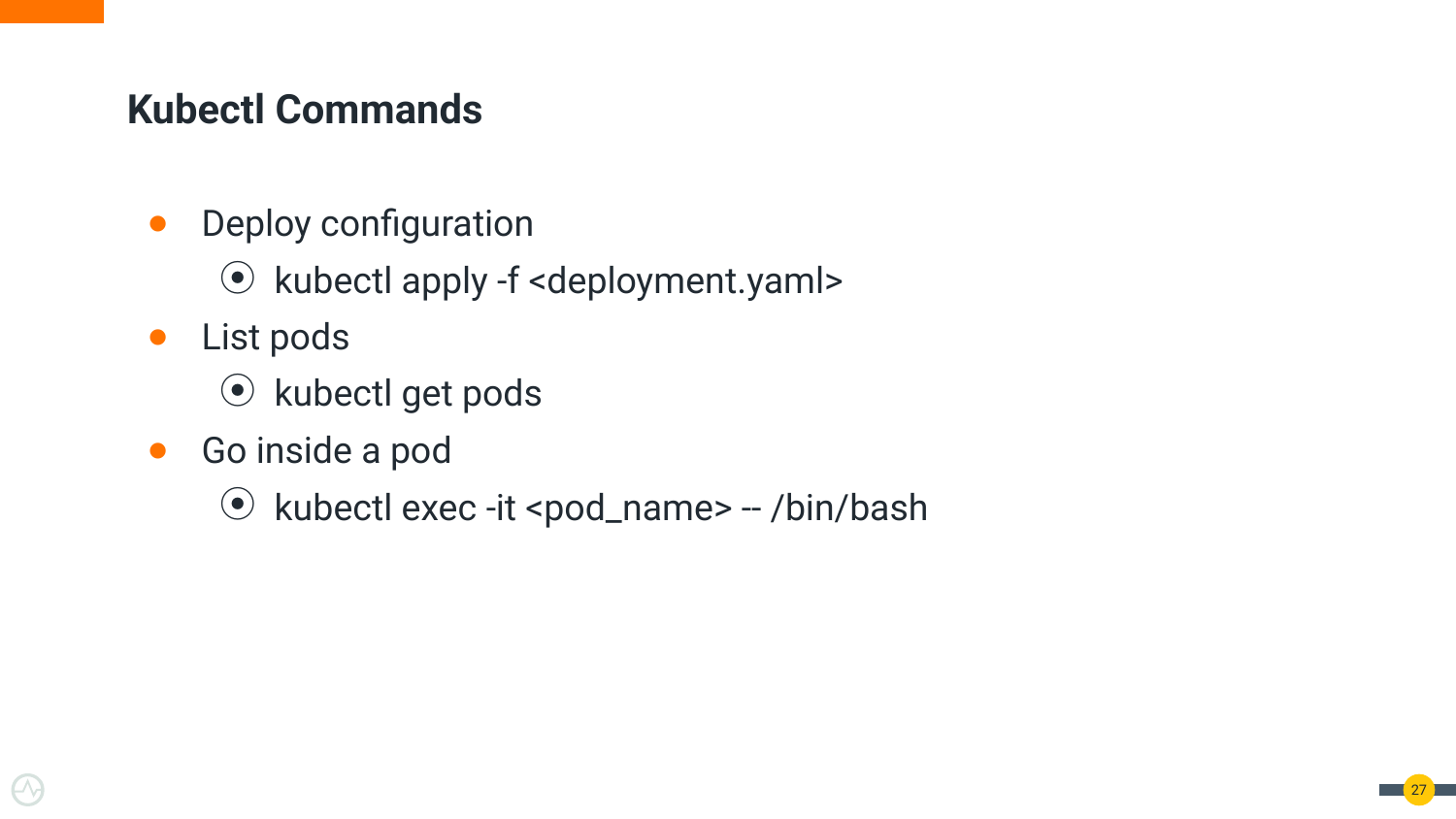

# Kubectl Commands
Deploy configuration
kubectl apply -f <deployment.yaml>
List pods
kubectl get pods
Go inside a pod
kubectl exec -it <pod_name> -- /bin/bash

27